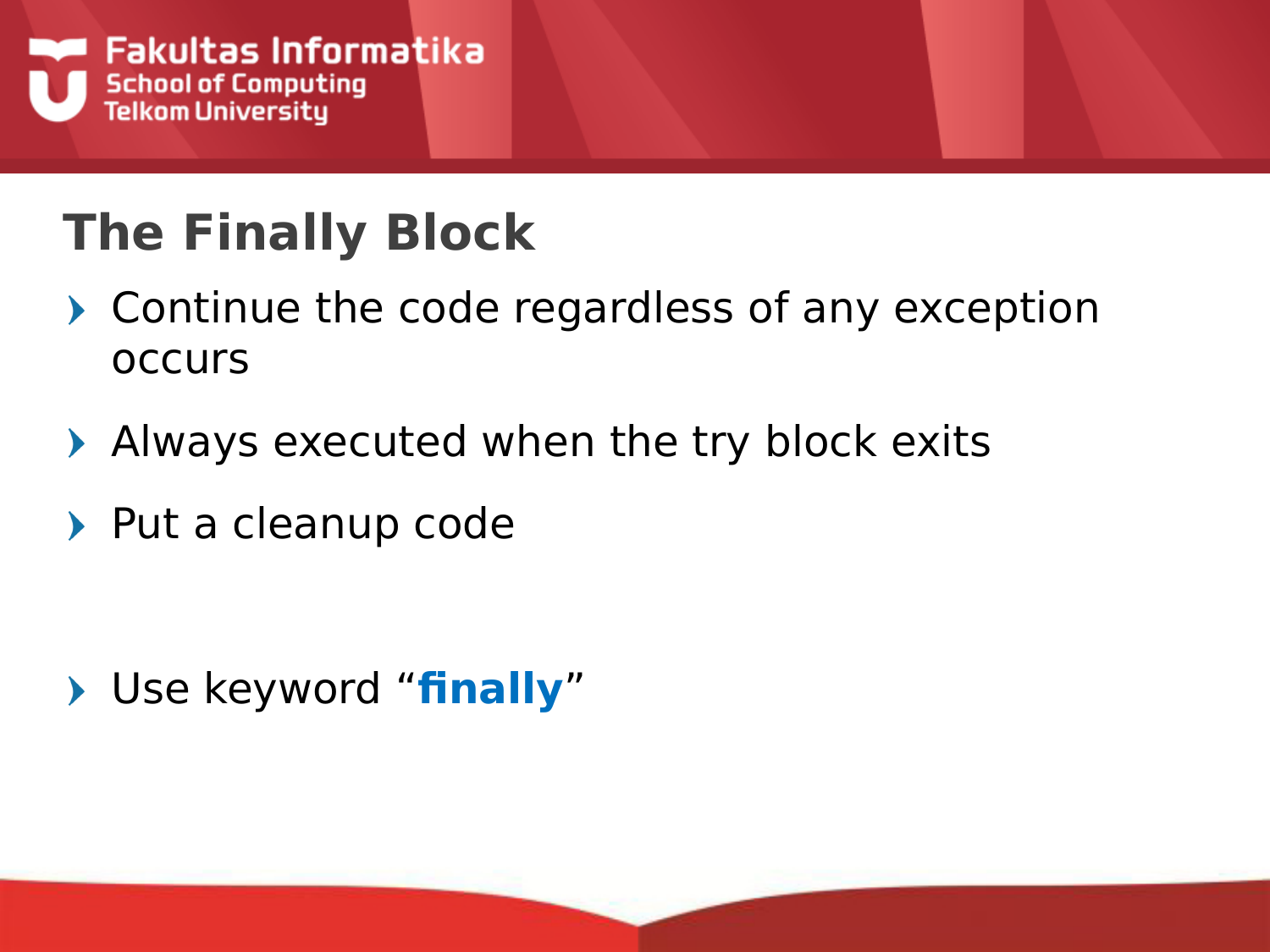

# The Finally Block
Continue the code regardless of any exception occurs
Always executed when the try block exits
Put a cleanup code

Use keyword “finally”